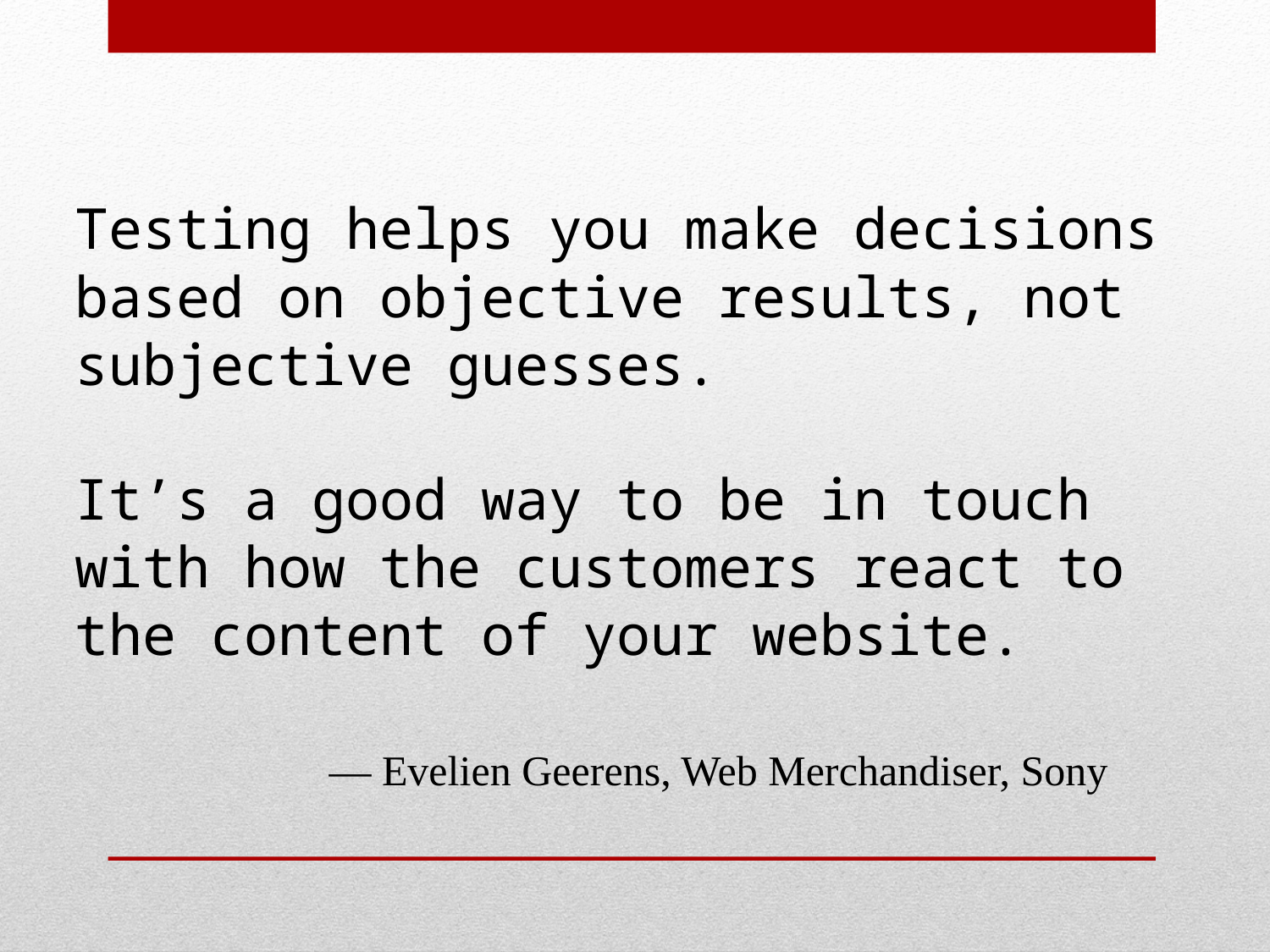

Testing helps you make decisions
based on objective results, not subjective guesses.

It’s a good way to be in touch with how the customers react to the content of your website.

		— Evelien Geerens, Web Merchandiser, Sony